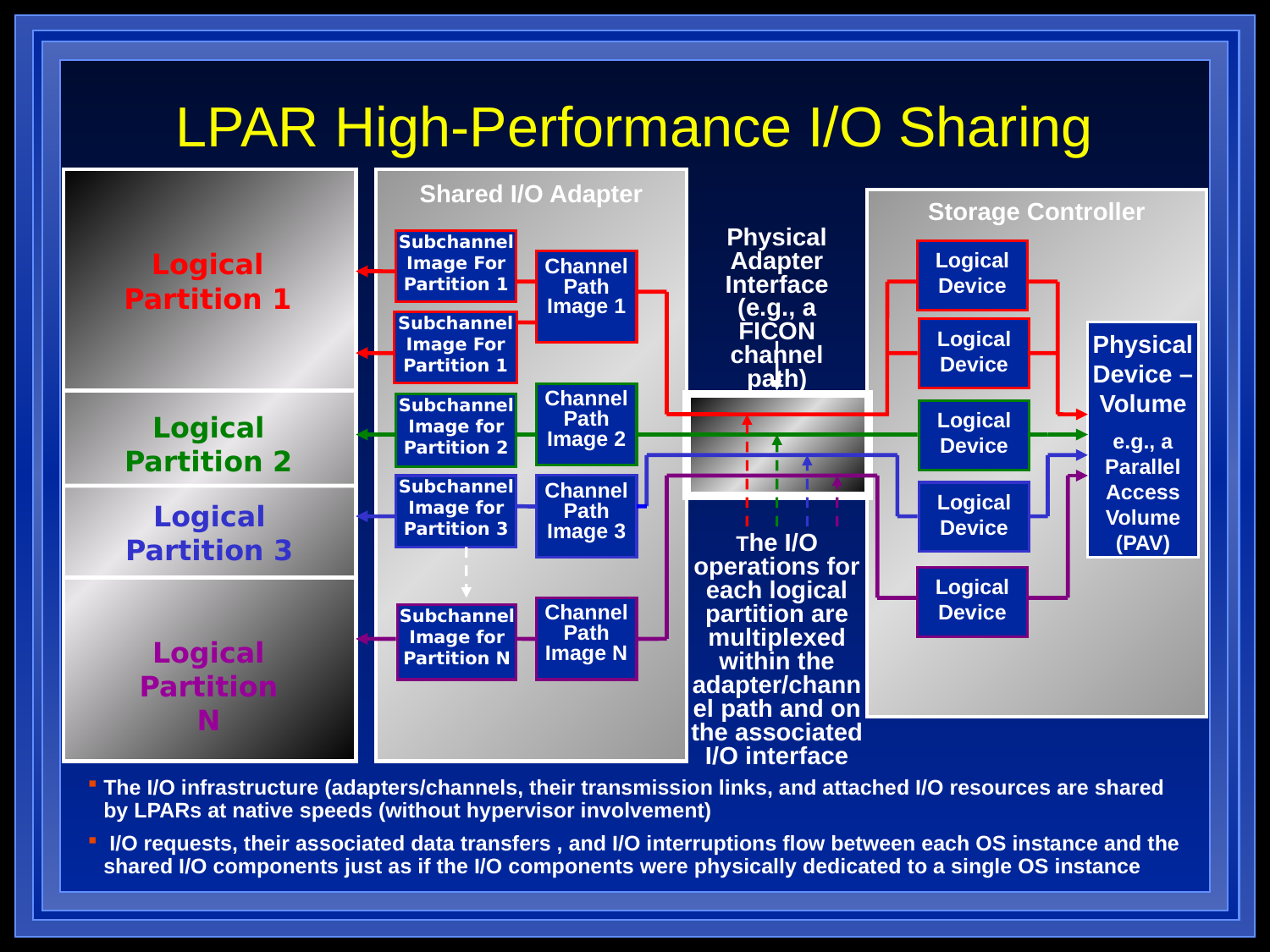

# LPAR High-Performance I/O Sharing

Shared I/O Adapter
Storage Controller
Physical Adapter Interface (e.g., a FICON channel path)
Subchannel
Image For Partition 1
Logical Partition 1
Logical Device
Channel Path Image 1

Subchannel
Image For Partition 1
Logical Device

Physical Device –Volume
e.g., a Parallel Access Volume (PAV)

Channel Path Image 2

Subchannel Image for Partition 2

Logical Device
Logical Partition 2

Subchannel
Image for Partition 3
Channel Path Image 3

Logical Device

Logical Partition 3

The I/O operations for each logical partition are multiplexed within the adapter/channel path and on the associated I/O interface

Logical Device

Channel Path Image N

Subchannel Image for Partition N
Logical Partition N

The I/O infrastructure (adapters/channels, their transmission links, and attached I/O resources are shared by LPARs at native speeds (without hypervisor involvement)
 I/O requests, their associated data transfers , and I/O interruptions flow between each OS instance and the shared I/O components just as if the I/O components were physically dedicated to a single OS instance